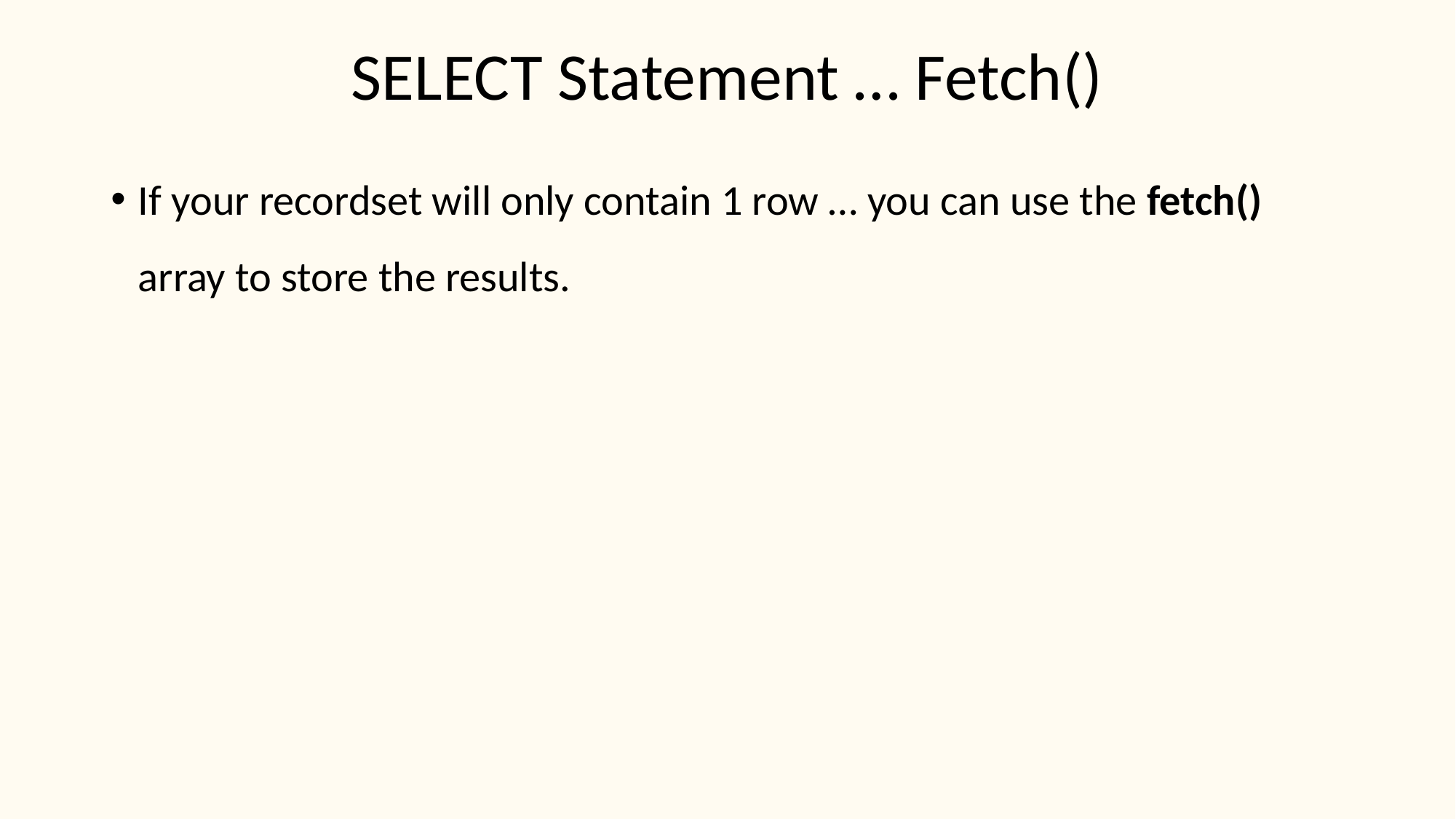

# SELECT Statement … Fetch()
If your recordset will only contain 1 row … you can use the fetch() array to store the results.